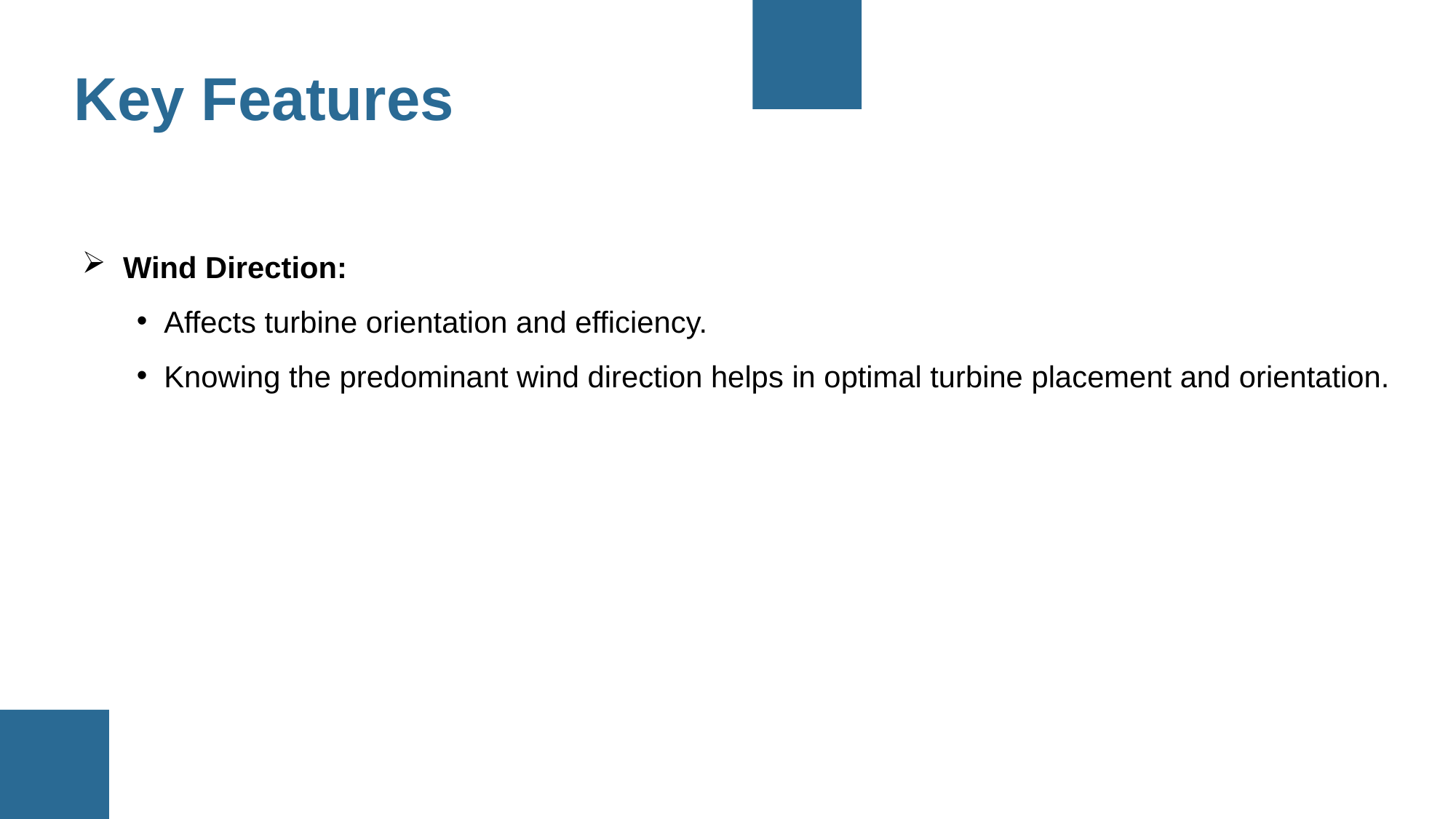

Key Features

Wind Direction:
Affects turbine orientation and efficiency.
Knowing the predominant wind direction helps in optimal turbine placement and orientation.